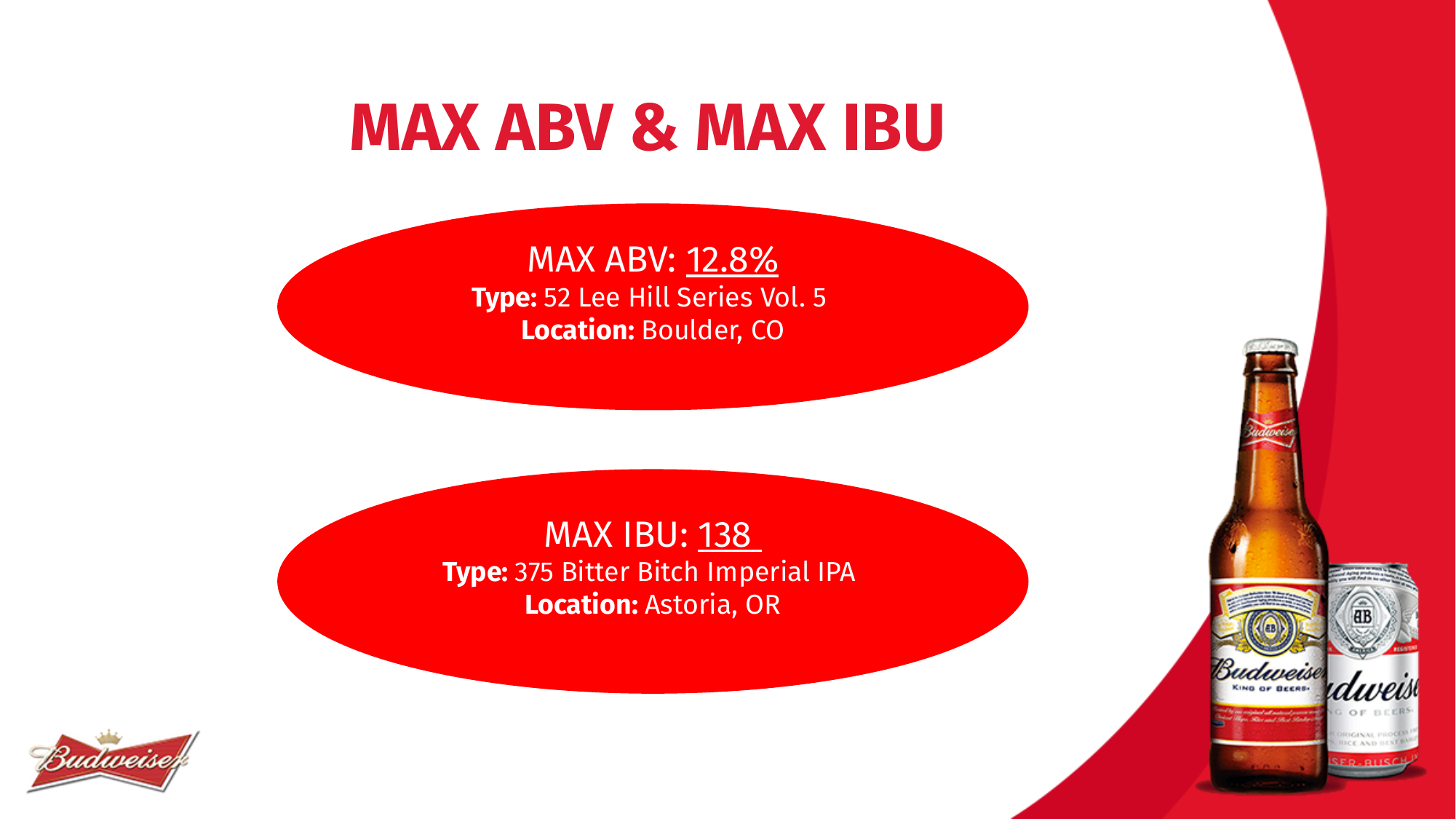

# MAX ABV & MAX IBU
MAX ABV: 12.8%
Type: 52 Lee Hill Series Vol. 5
Location: Boulder, CO

MAX IBU: 138
Type: 375 Bitter Bitch Imperial IPA
Location: Astoria, OR